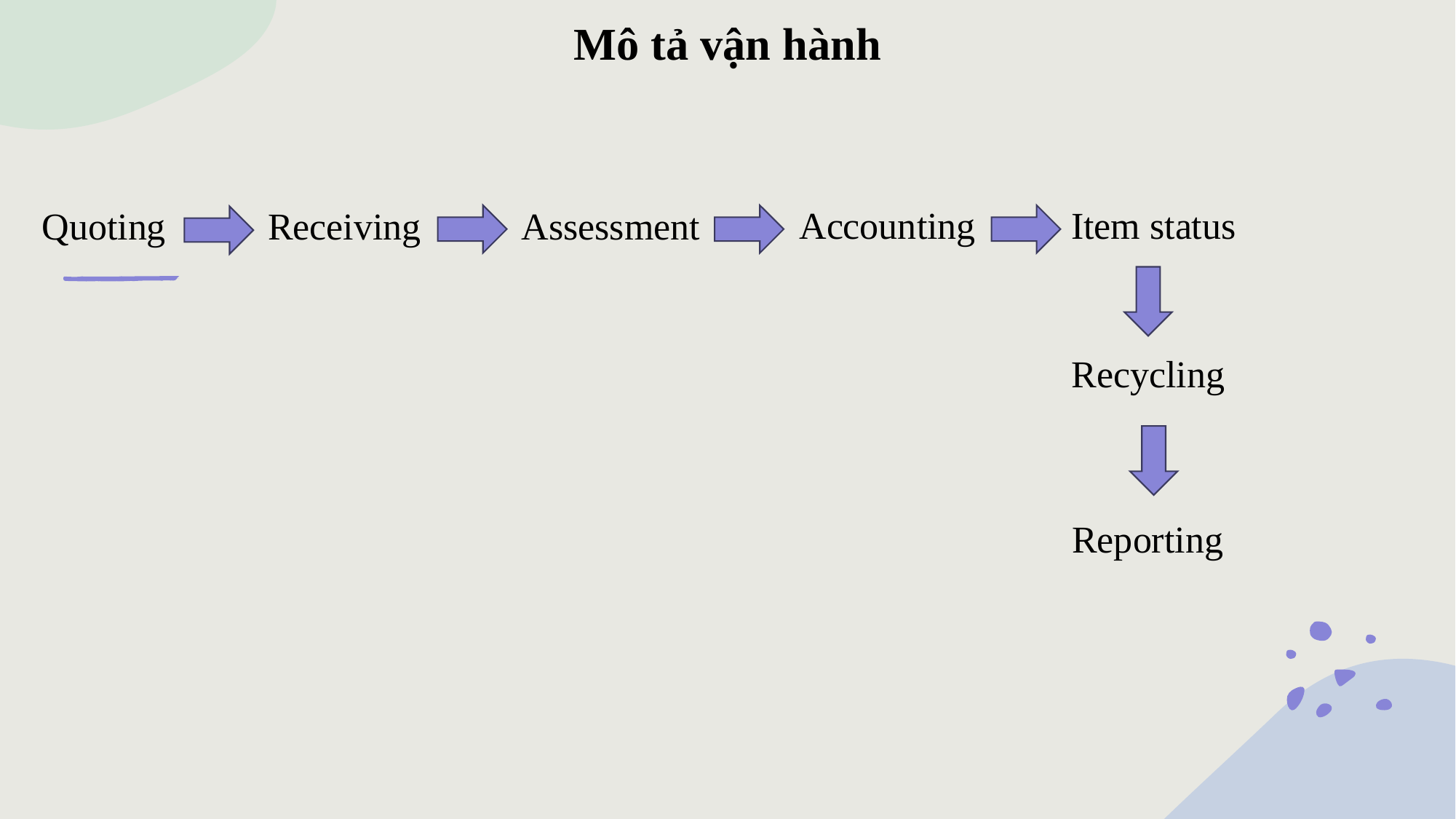

# Mô tả vận hành
Item status
Accounting
Assessment
Receiving
Quoting

Recycling

Reporting